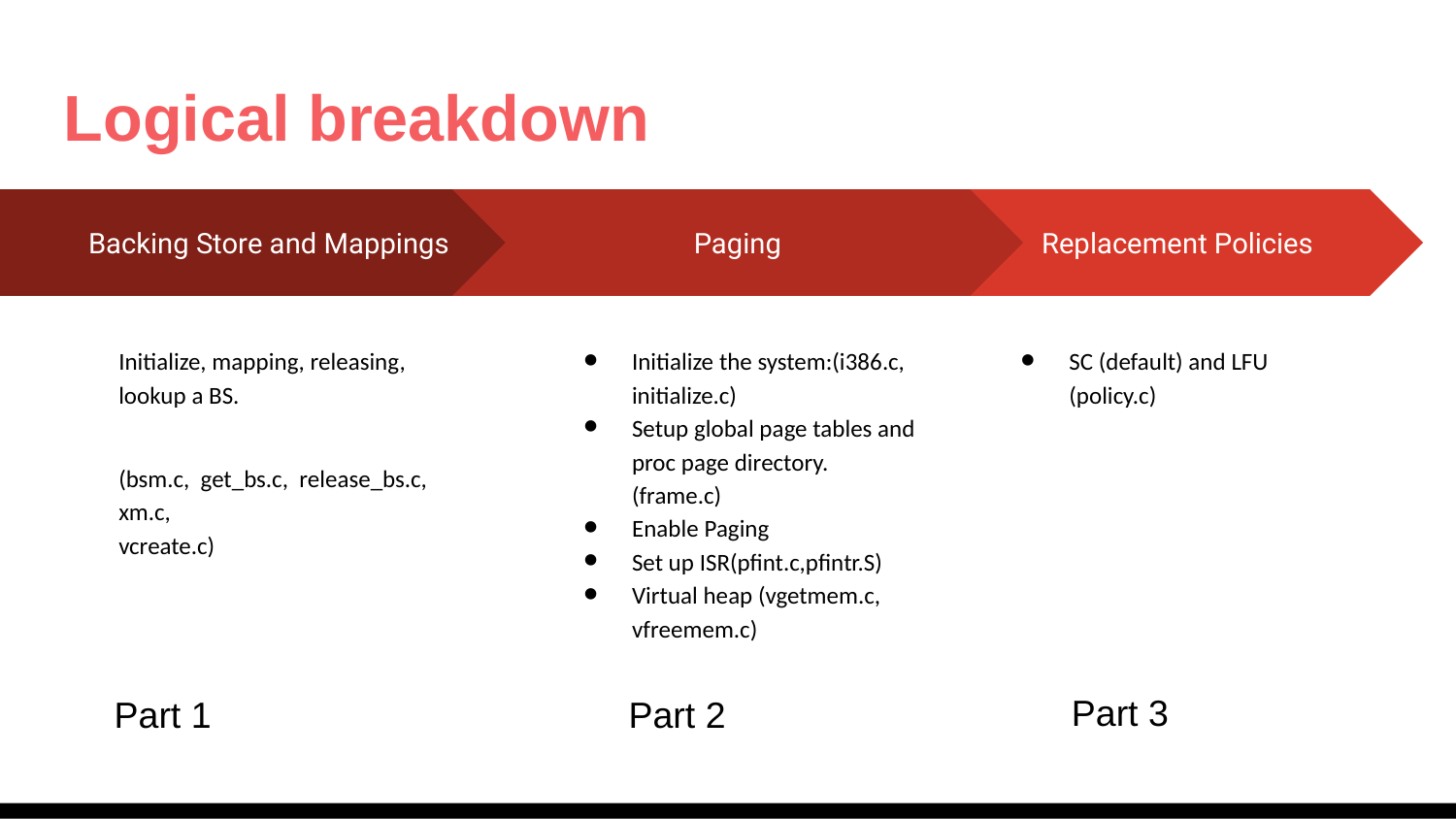

Logical breakdown

Paging
           Replacement Policies
Backing Store and Mappings
Initialize, mapping, releasing, lookup a BS.

(bsm.c,  get_bs.c,  release_bs.c, xm.c,
vcreate.c)
Initialize the system:(i386.c, initialize.c)
Setup global page tables and proc page directory.(frame.c)
Enable Paging
Set up ISR(pfint.c,pfintr.S)
Virtual heap (vgetmem.c, vfreemem.c)
SC (default) and LFU (policy.c)
Part 3
Part 1
Part 2